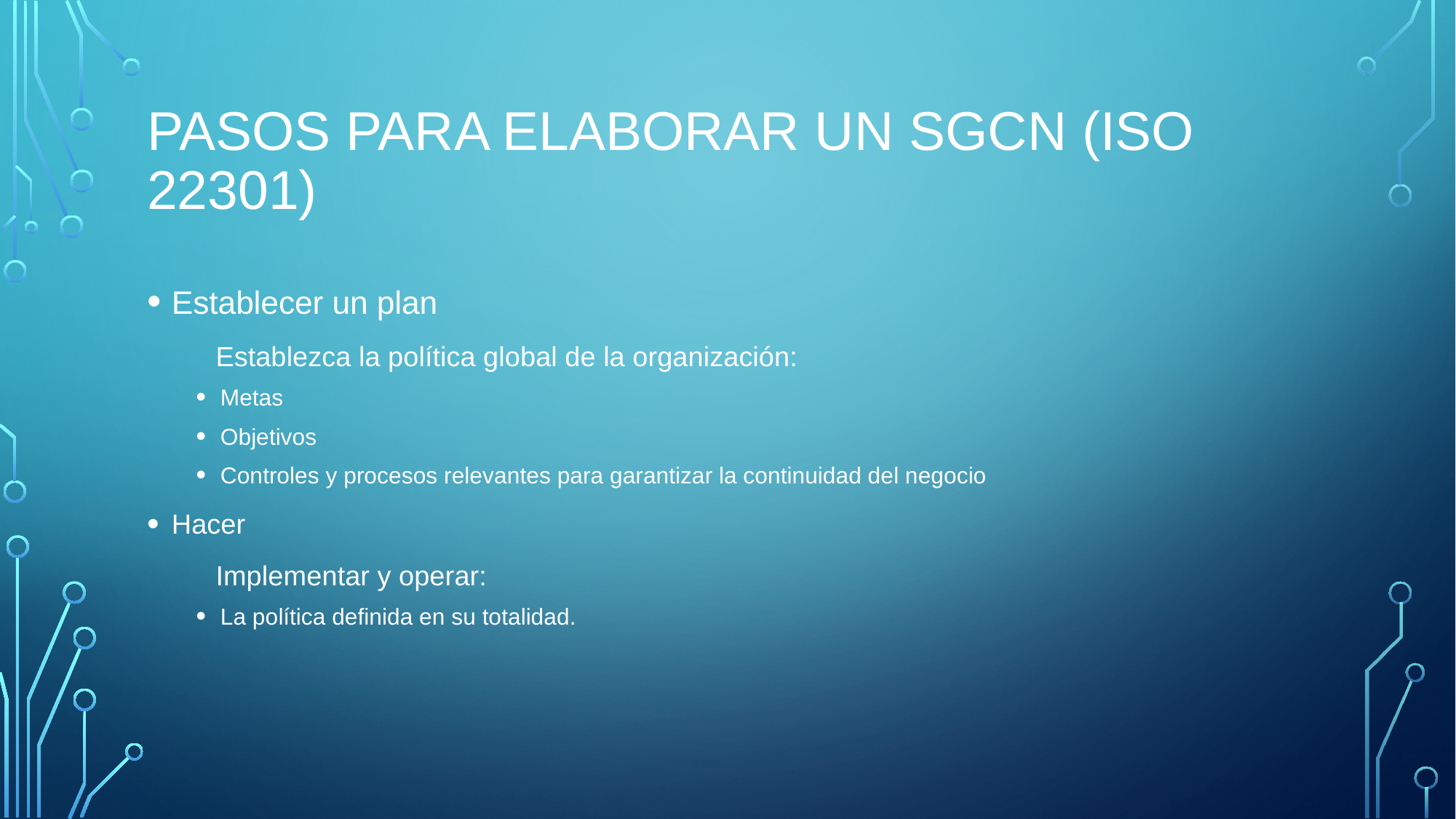

# Pasos para elaborar un SGCN (ISO 22301)
Establecer un plan
         Establezca la política global de la organización:
Metas
Objetivos
Controles y procesos relevantes para garantizar la continuidad del negocio
Hacer
         Implementar y operar:
La política definida en su totalidad.